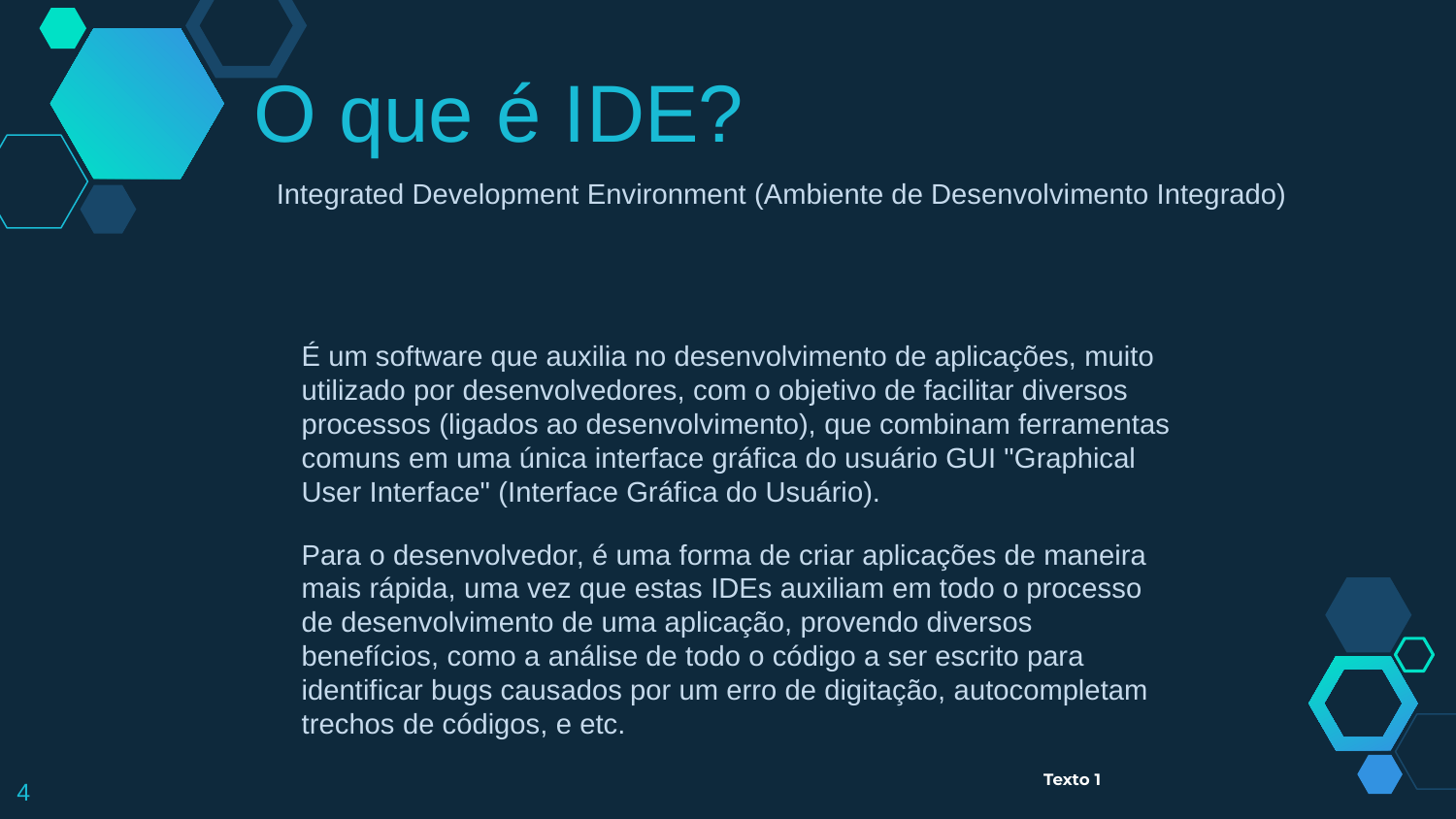

O que é IDE?
Integrated Development Environment (Ambiente de Desenvolvimento Integrado)
É um software que auxilia no desenvolvimento de aplicações, muito utilizado por desenvolvedores, com o objetivo de facilitar diversos processos (ligados ao desenvolvimento), que combinam ferramentas comuns em uma única interface gráfica do usuário GUI "Graphical User Interface" (Interface Gráfica do Usuário).
Para o desenvolvedor, é uma forma de criar aplicações de maneira mais rápida, uma vez que estas IDEs auxiliam em todo o processo de desenvolvimento de uma aplicação, provendo diversos benefícios, como a análise de todo o código a ser escrito para identificar bugs causados por um erro de digitação, autocompletam trechos de códigos, e etc.
4
Texto 1